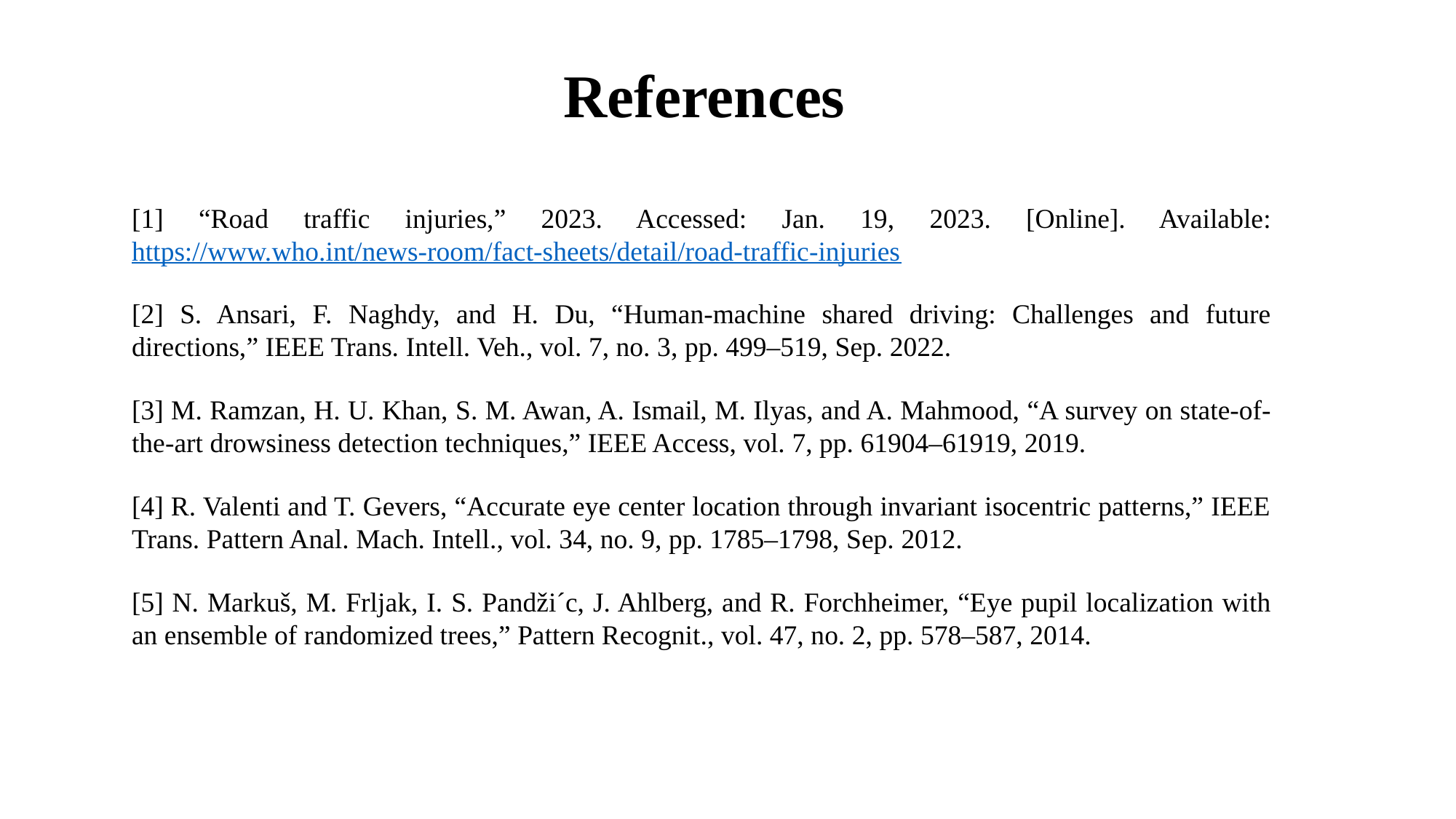

# References
[1] “Road traffic injuries,” 2023. Accessed: Jan. 19, 2023. [Online]. Available: https://www.who.int/news-room/fact-sheets/detail/road-traffic-injuries
[2] S. Ansari, F. Naghdy, and H. Du, “Human-machine shared driving: Challenges and future directions,” IEEE Trans. Intell. Veh., vol. 7, no. 3, pp. 499–519, Sep. 2022.
[3] M. Ramzan, H. U. Khan, S. M. Awan, A. Ismail, M. Ilyas, and A. Mahmood, “A survey on state-of-the-art drowsiness detection techniques,” IEEE Access, vol. 7, pp. 61904–61919, 2019.
[4] R. Valenti and T. Gevers, “Accurate eye center location through invariant isocentric patterns,” IEEE Trans. Pattern Anal. Mach. Intell., vol. 34, no. 9, pp. 1785–1798, Sep. 2012.
[5] N. Markuš, M. Frljak, I. S. Pandži´c, J. Ahlberg, and R. Forchheimer, “Eye pupil localization with an ensemble of randomized trees,” Pattern Recognit., vol. 47, no. 2, pp. 578–587, 2014.